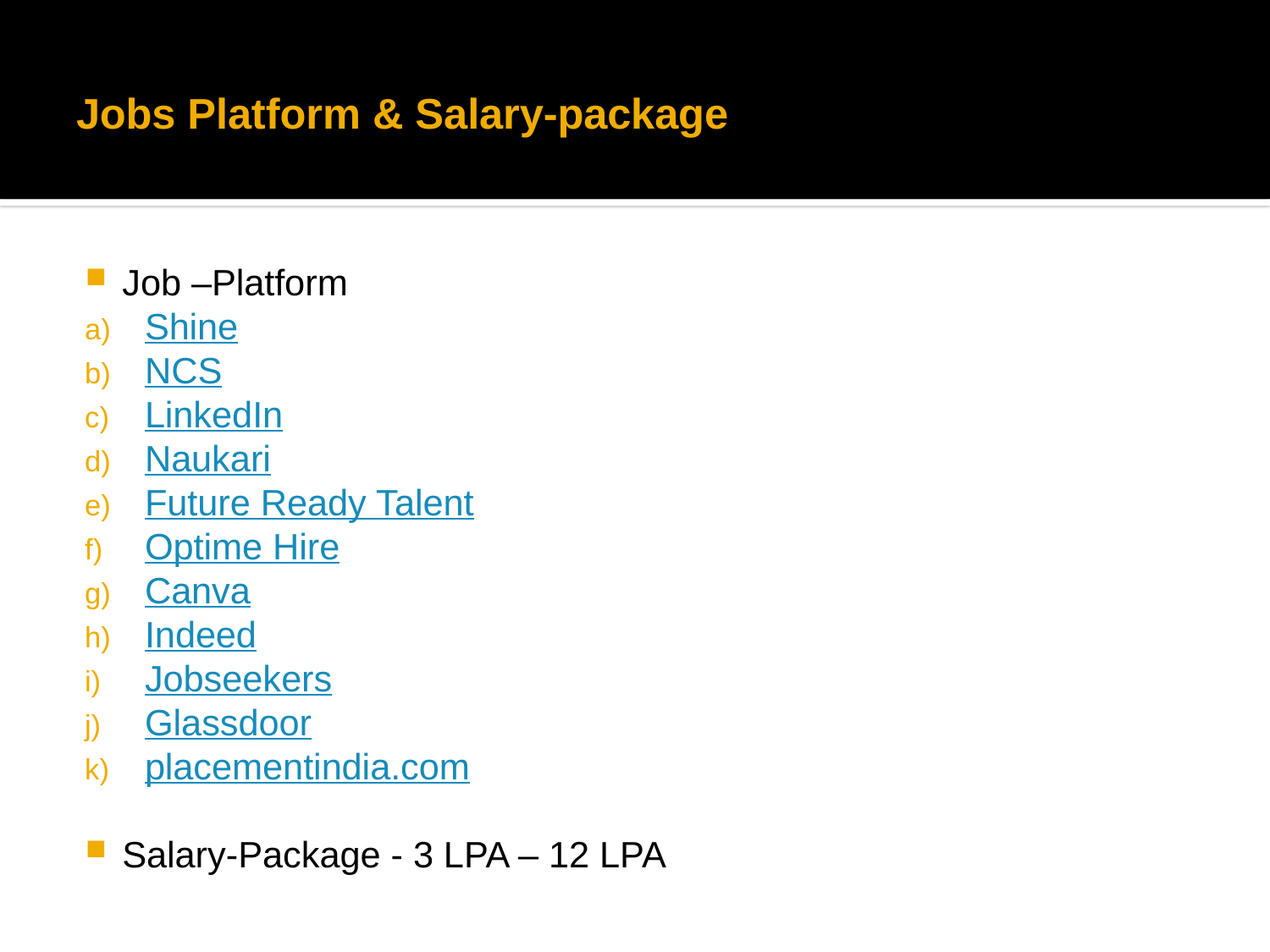

# Jobs Platform & Salary-package
Job –Platform
Shine
NCS
LinkedIn
Naukari
Future Ready Talent
Optime Hire
Canva
Indeed
Jobseekers
Glassdoor
placementindia.com

Salary-Package - 3 LPA – 12 LPA